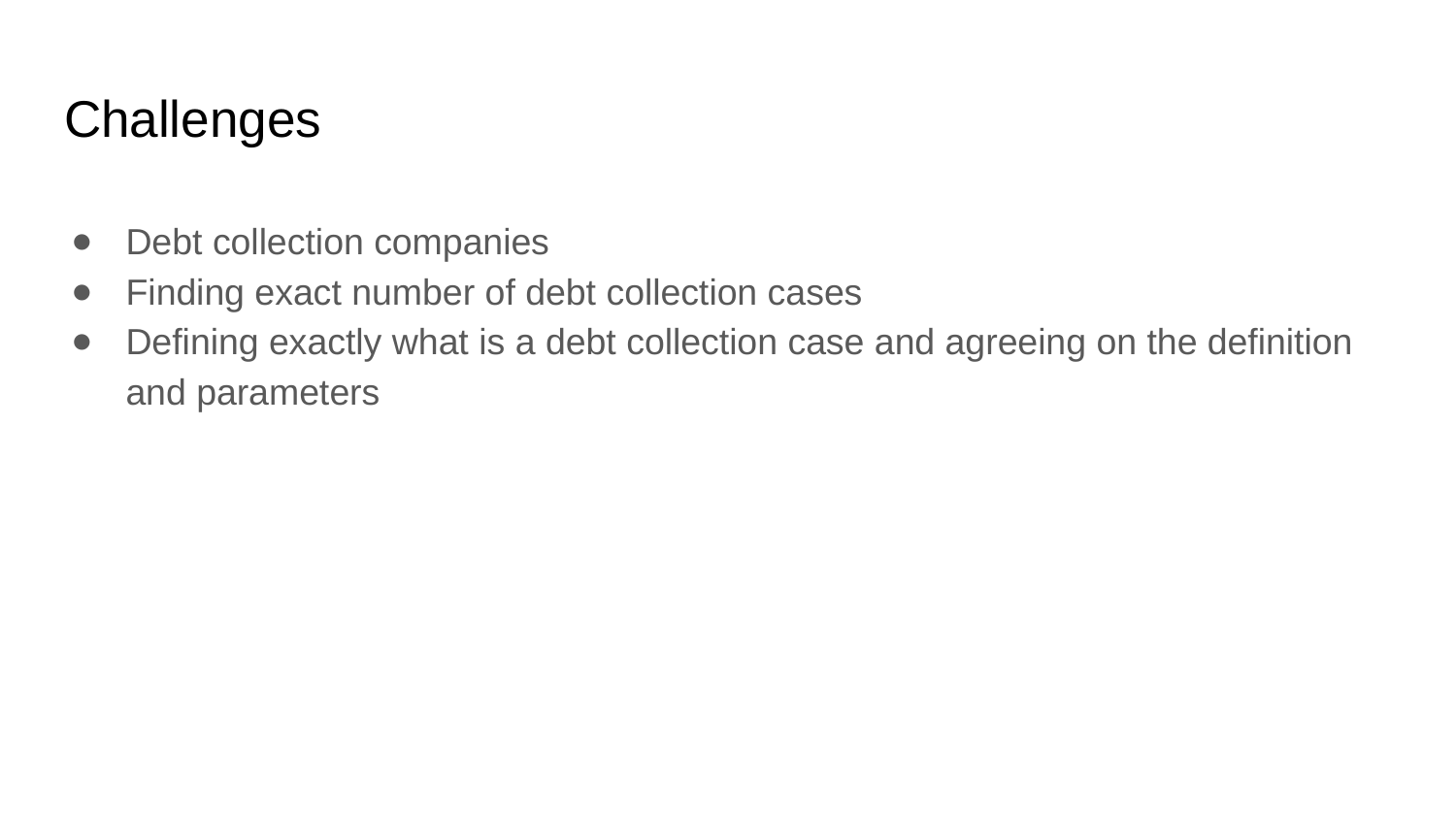

# Challenges
Debt collection companies
Finding exact number of debt collection cases
Defining exactly what is a debt collection case and agreeing on the definition and parameters